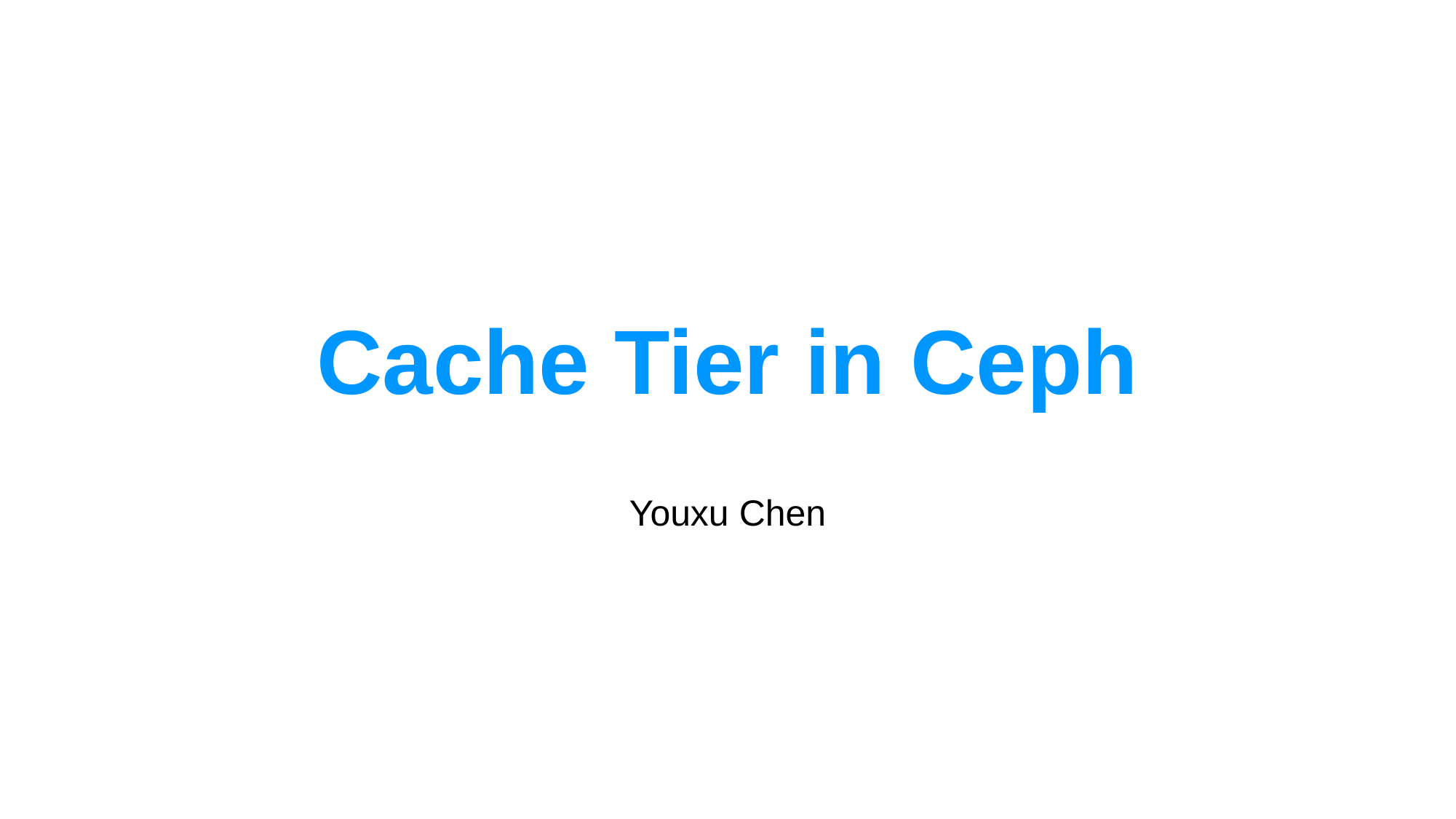

# Cache Tier in Ceph

Youxu Chen